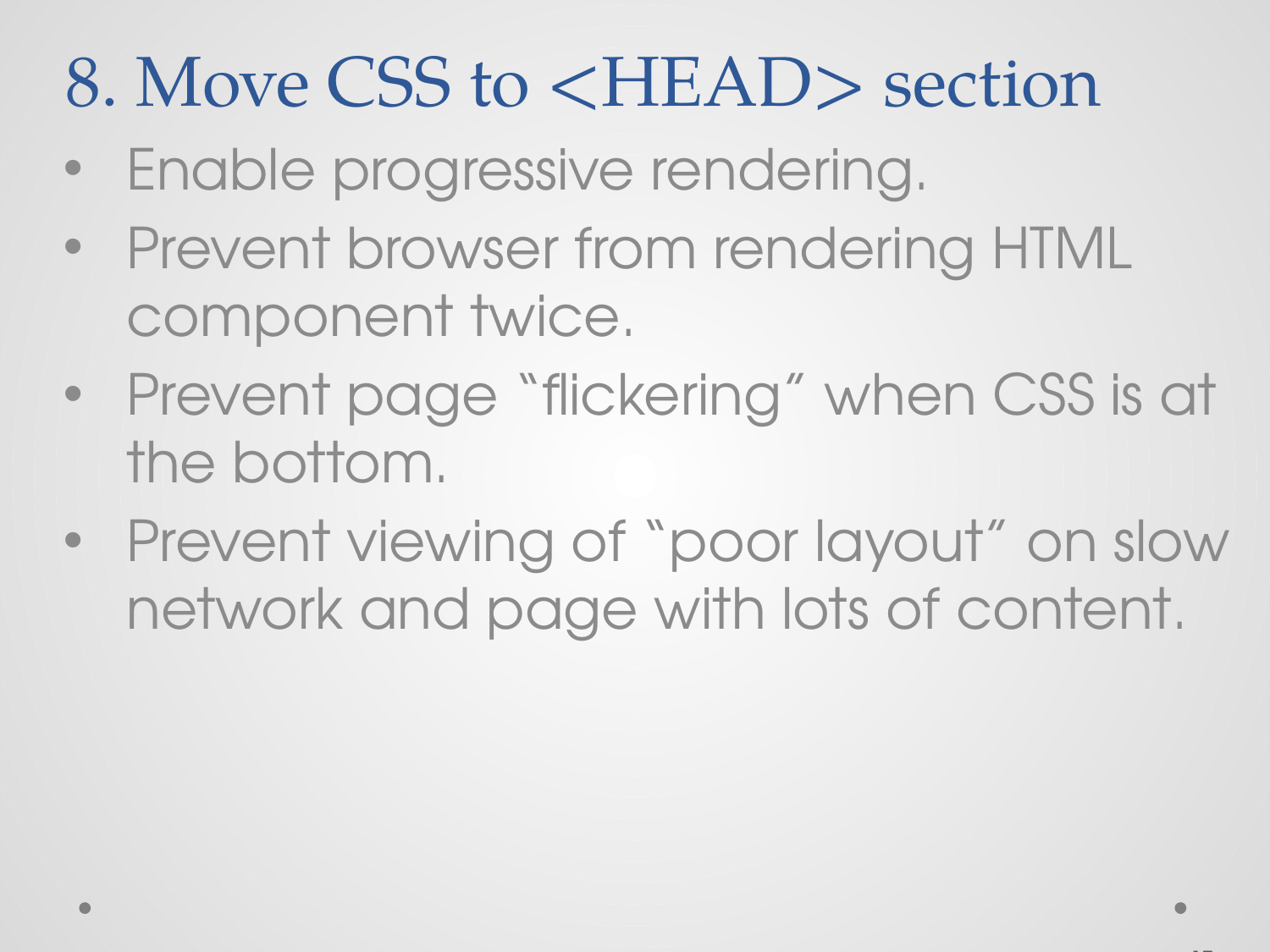

# 8. Move CSS to <HEAD> section
Enable progressive rendering.
Prevent browser from rendering HTML component twice.
Prevent page “flickering” when CSS is at the bottom.
Prevent viewing of “poor layout” on slow network and page with lots of content.

17